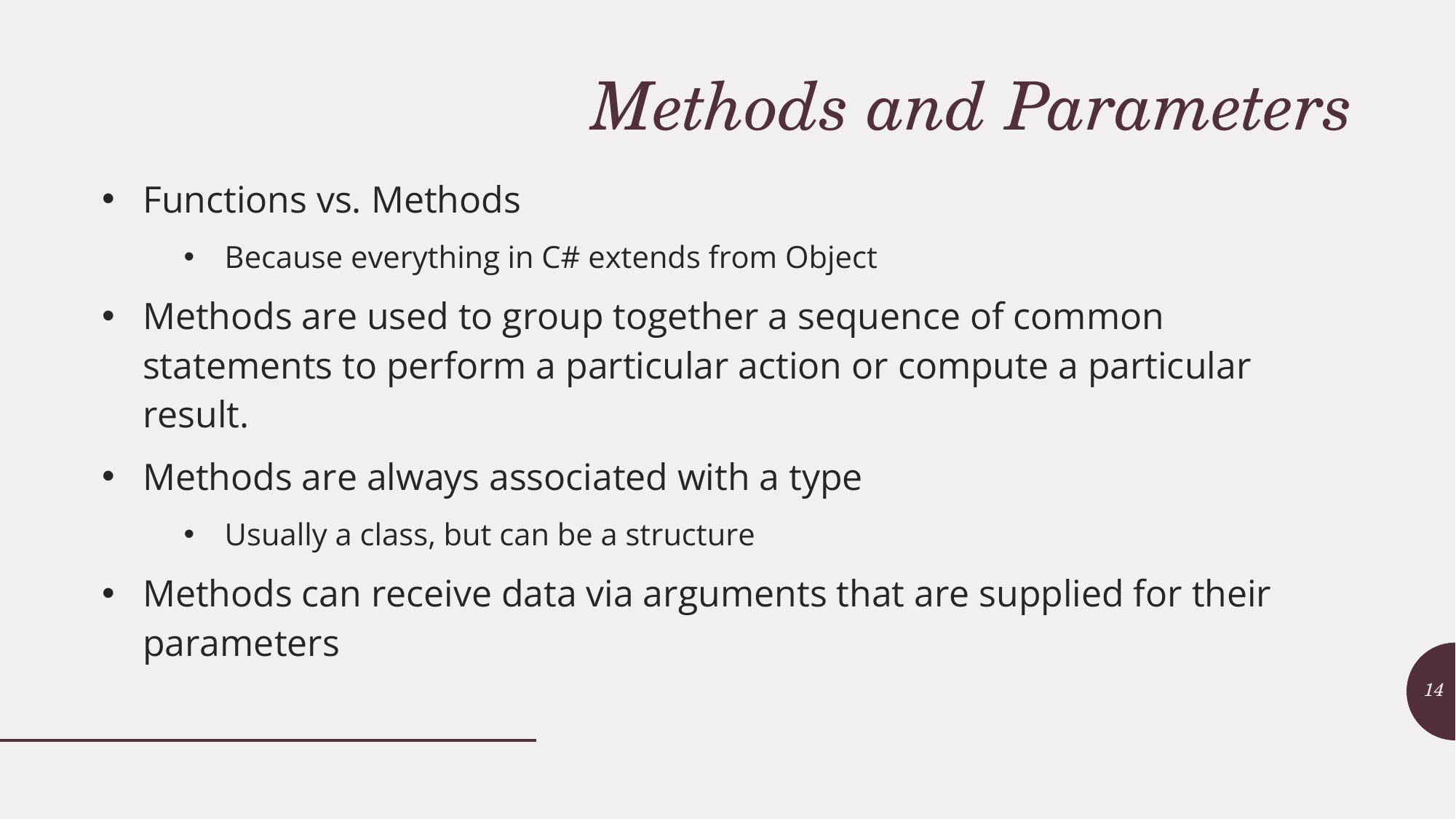

# Methods and Parameters
Functions vs. Methods
Because everything in C# extends from Object
Methods are used to group together a sequence of common statements to perform a particular action or compute a particular result.
Methods are always associated with a type
Usually a class, but can be a structure
Methods can receive data via arguments that are supplied for their parameters

14